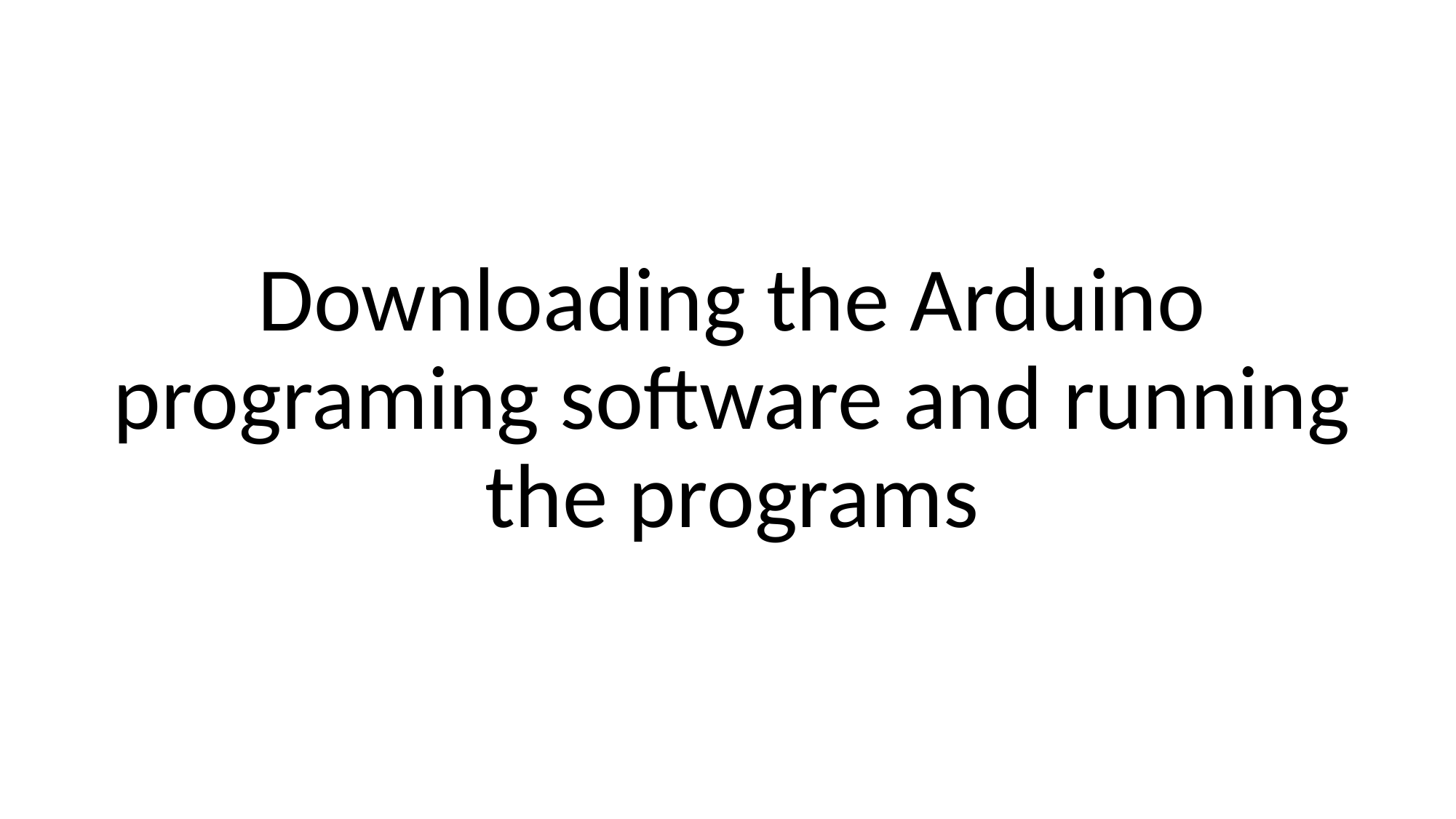

# Downloading the Arduino programing software and running the programs